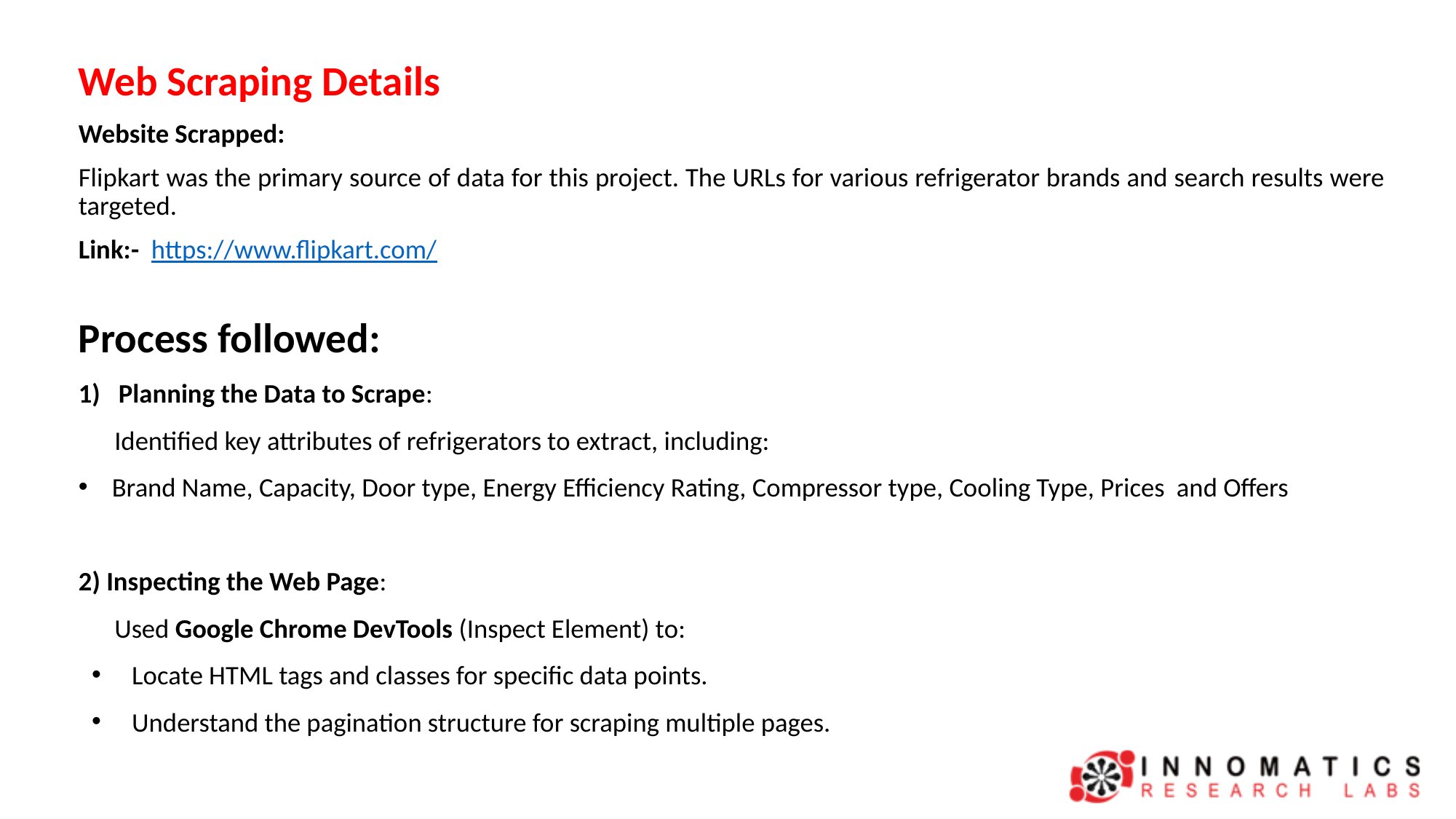

Web Scraping Details
Website Scrapped:
Flipkart was the primary source of data for this project. The URLs for various refrigerator brands and search results were targeted.
Link:-  https://www.flipkart.com/

Process followed:
Planning the Data to Scrape:
      Identified key attributes of refrigerators to extract, including:
Brand Name, Capacity, Door type, Energy Efficiency Rating, Compressor type, Cooling Type, Prices  and Offers

2) Inspecting the Web Page:
      Used Google Chrome DevTools (Inspect Element) to:
Locate HTML tags and classes for specific data points.
Understand the pagination structure for scraping multiple pages.